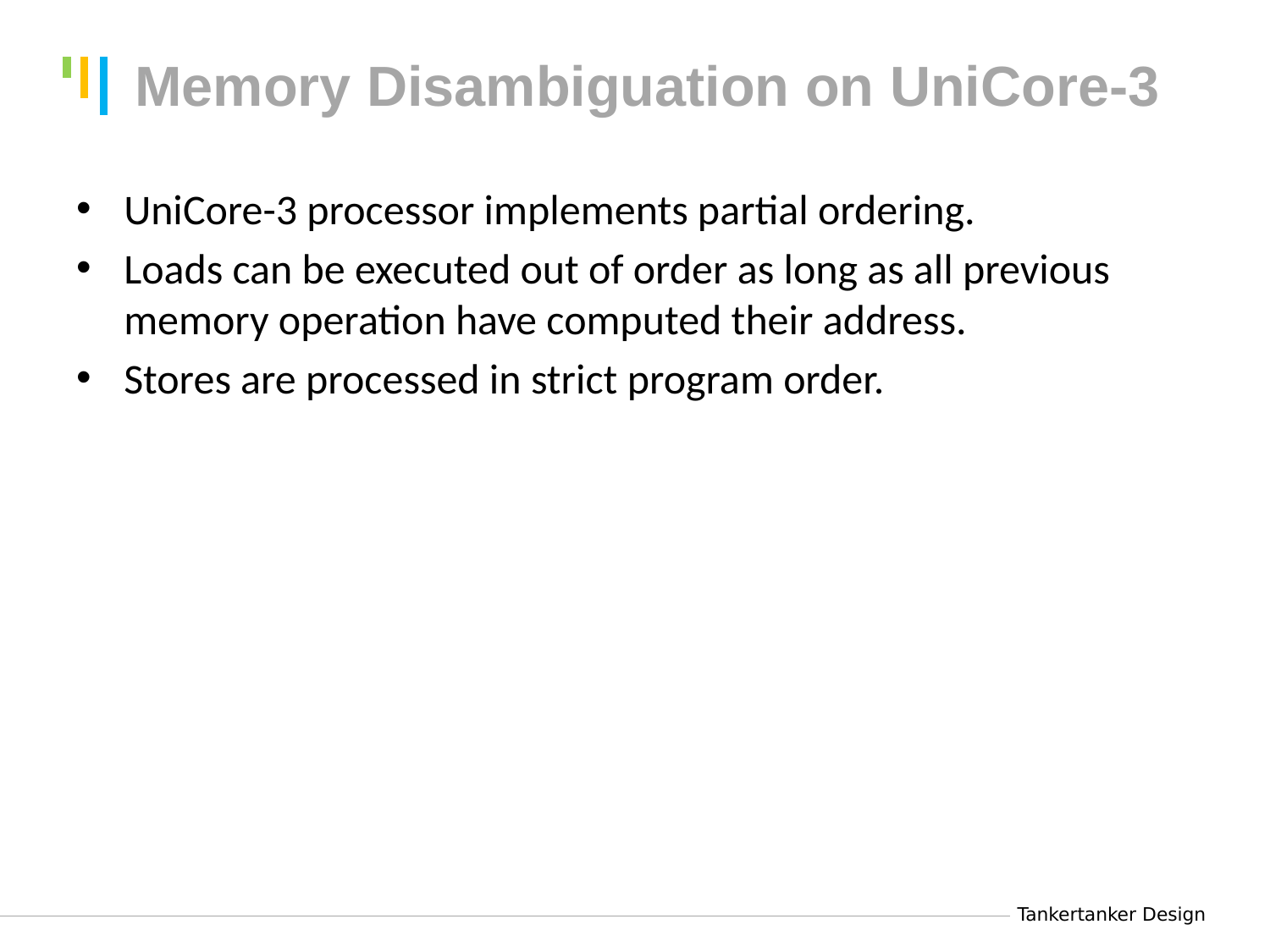

# Memory Disambiguation on UniCore-3
UniCore-3 processor implements partial ordering.
Loads can be executed out of order as long as all previous memory operation have computed their address.
Stores are processed in strict program order.